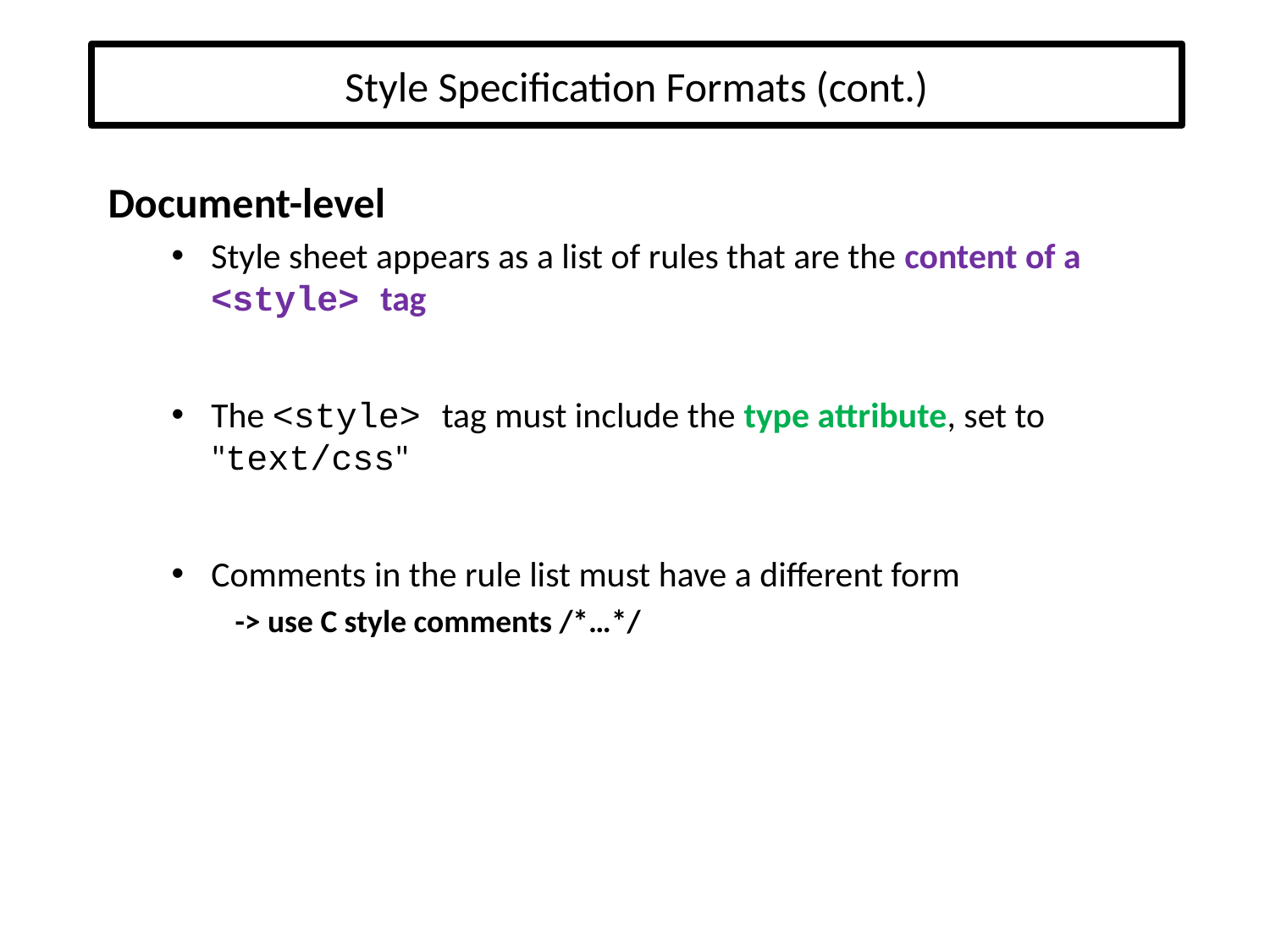

# Style Specification Formats (cont.)
Document-level
Style sheet appears as a list of rules that are the content of a <style> tag

The <style> tag must include the type attribute, set to "text/css"

Comments in the rule list must have a different form
-> use C style comments /*…*/